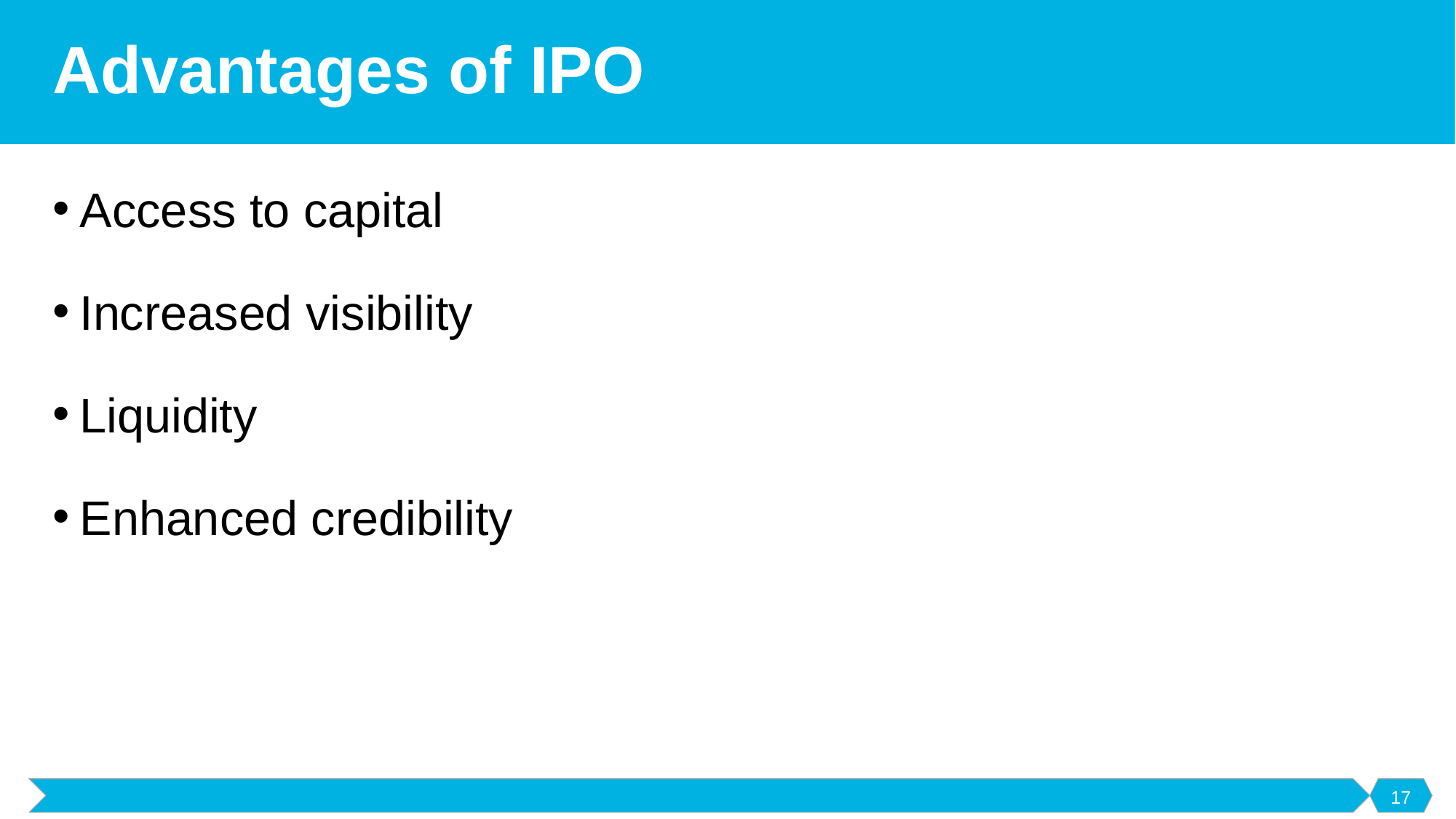

# Advantages of IPO
Access to capital
Increased visibility
Liquidity
Enhanced credibility
17